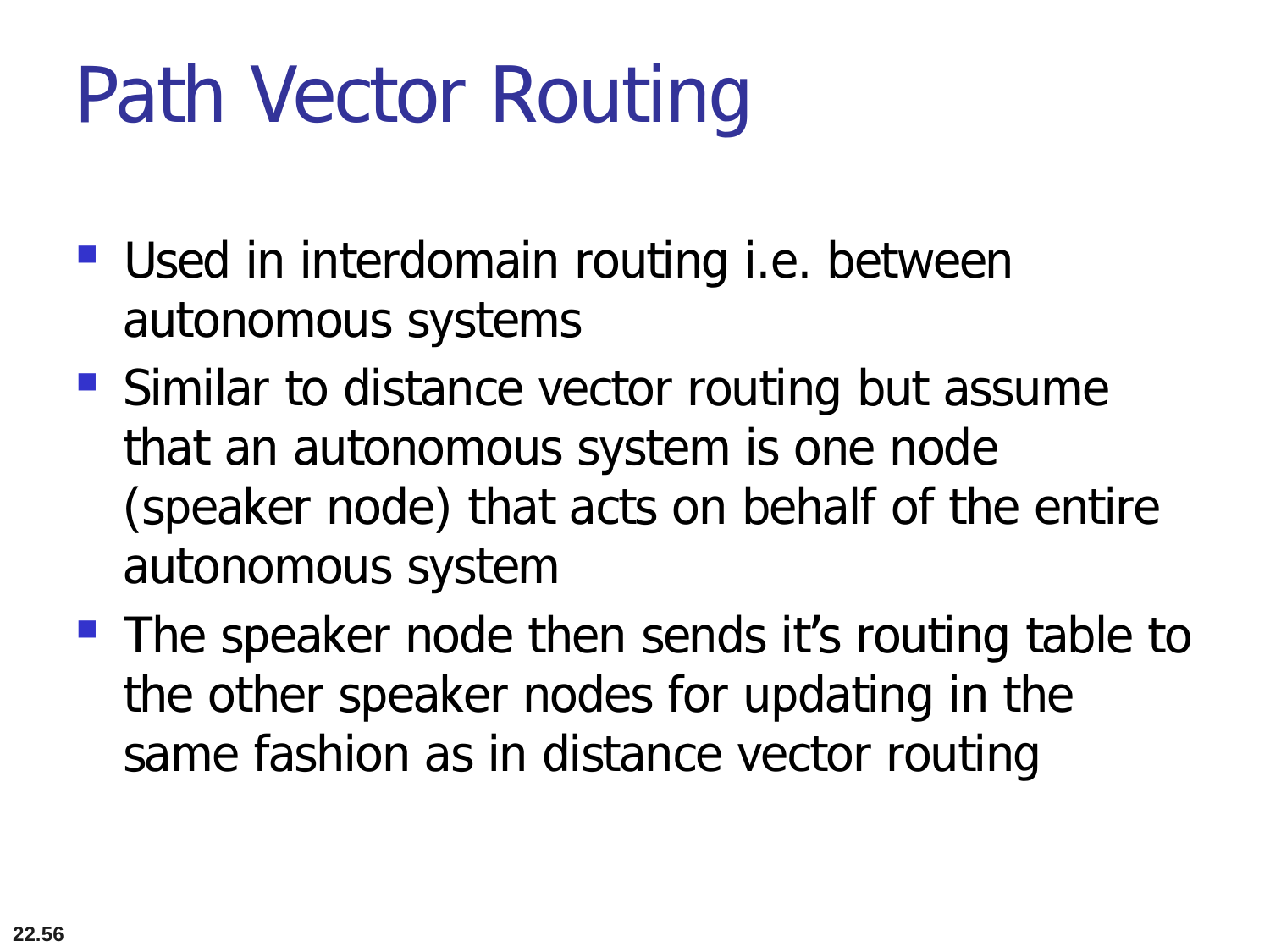

# Path Vector Routing
Used in interdomain routing i.e. between autonomous systems
Similar to distance vector routing but assume that an autonomous system is one node (speaker node) that acts on behalf of the entire autonomous system
The speaker node then sends it’s routing table to the other speaker nodes for updating in the same fashion as in distance vector routing
22.56